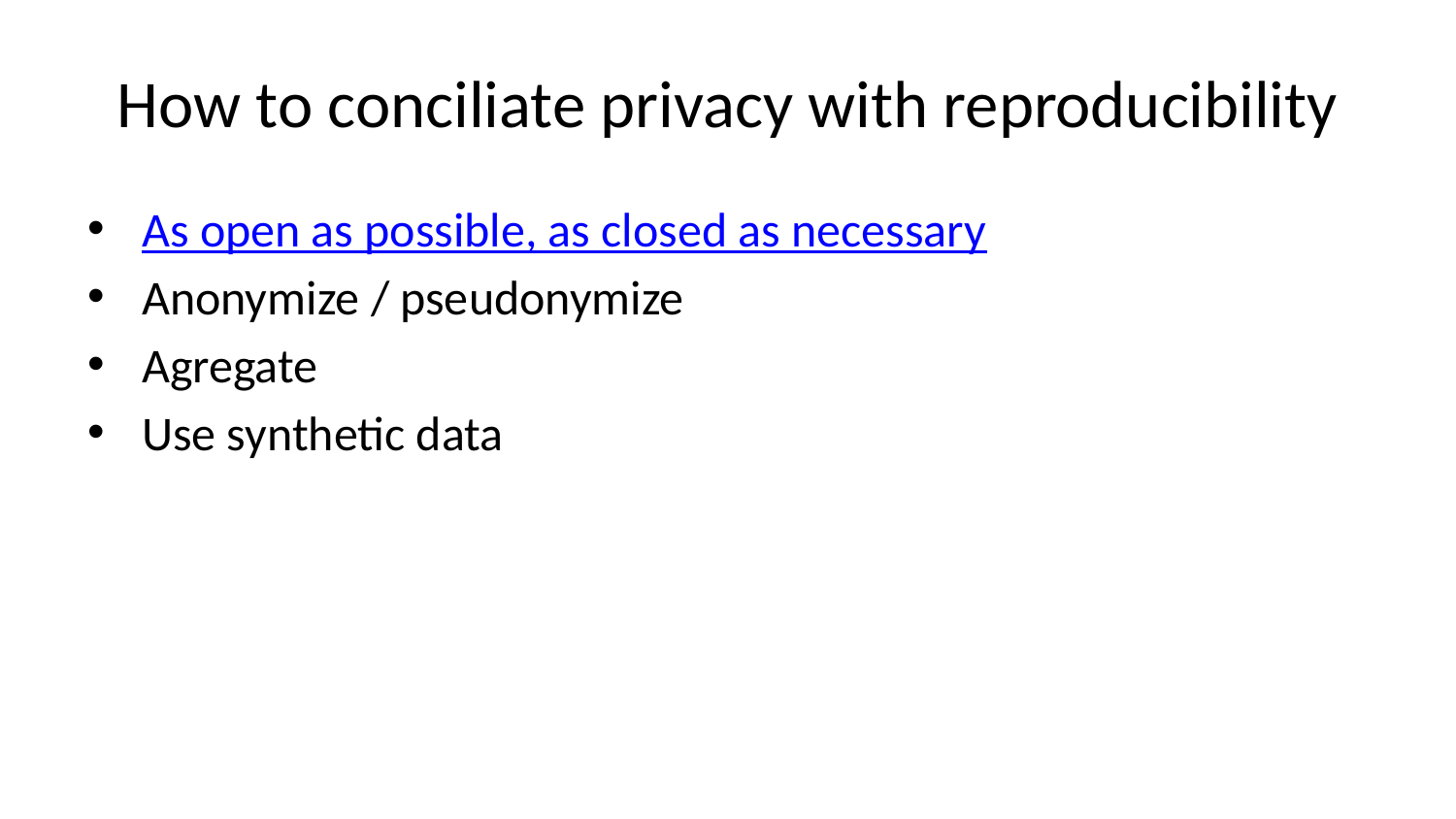

# How to conciliate privacy with reproducibility
As open as possible, as closed as necessary
Anonymize / pseudonymize
Agregate
Use synthetic data